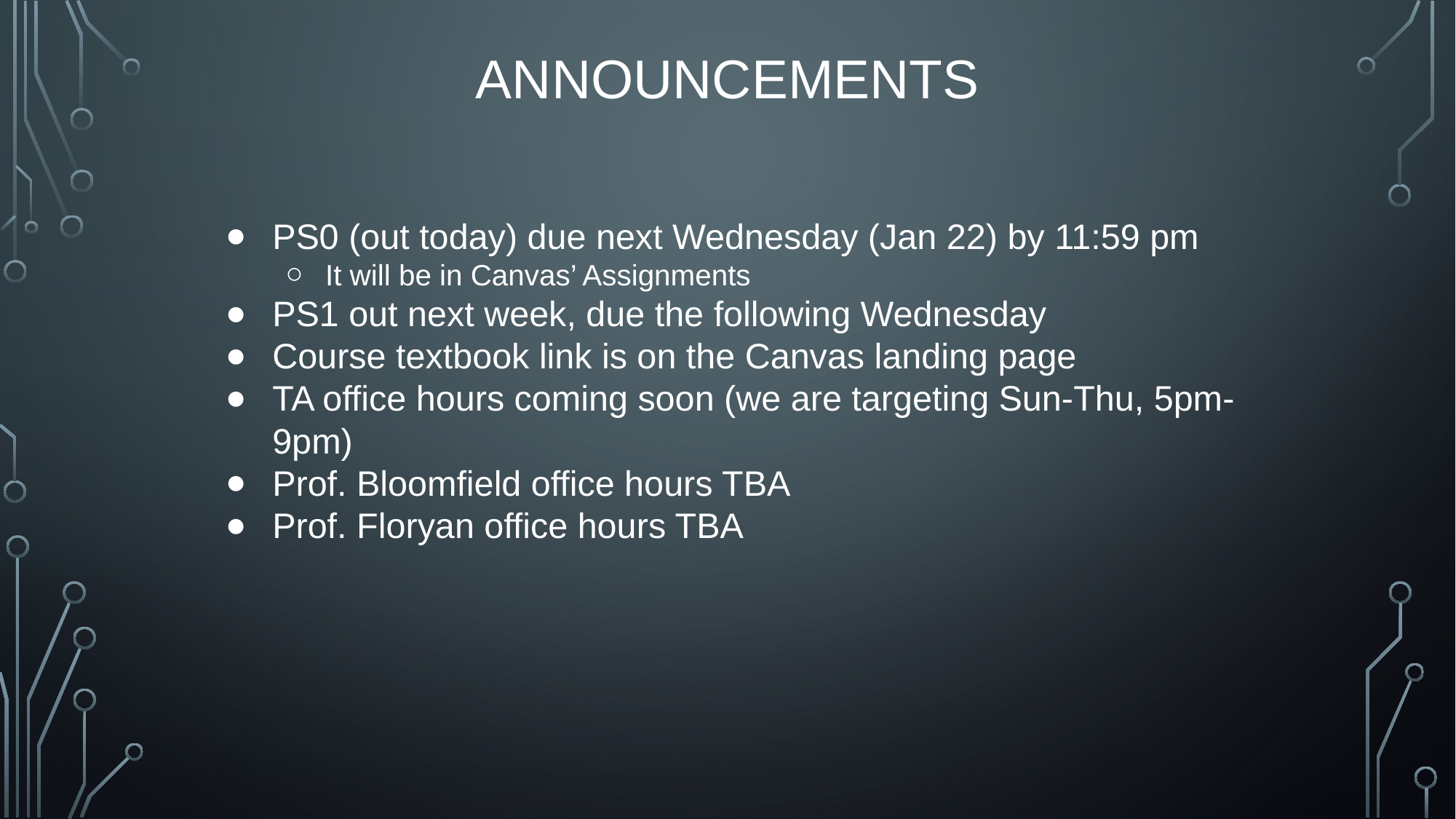

# Announcements
PS0 (out today) due next Wednesday (Jan 22) by 11:59 pm
It will be in Canvas’ Assignments
PS1 out next week, due the following Wednesday
Course textbook link is on the Canvas landing page
TA office hours coming soon (we are targeting Sun-Thu, 5pm-9pm)
Prof. Bloomfield office hours TBA
Prof. Floryan office hours TBA